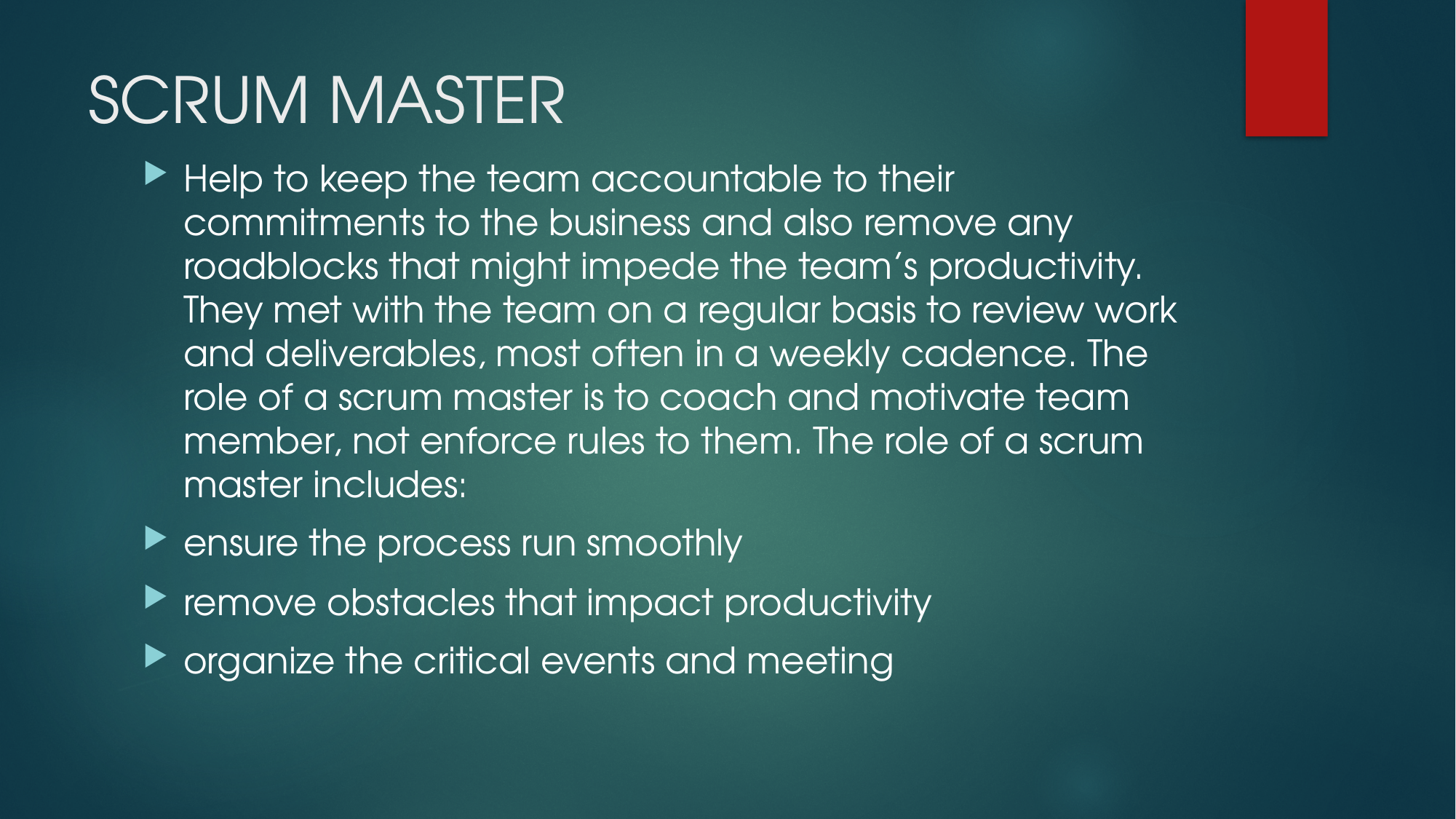

# SCRUM MASTER
Help to keep the team accountable to their commitments to the business and also remove any roadblocks that might impede the team’s productivity. They met with the team on a regular basis to review work and deliverables, most often in a weekly cadence. The role of a scrum master is to coach and motivate team member, not enforce rules to them. The role of a scrum master includes:
ensure the process run smoothly
remove obstacles that impact productivity
organize the critical events and meeting